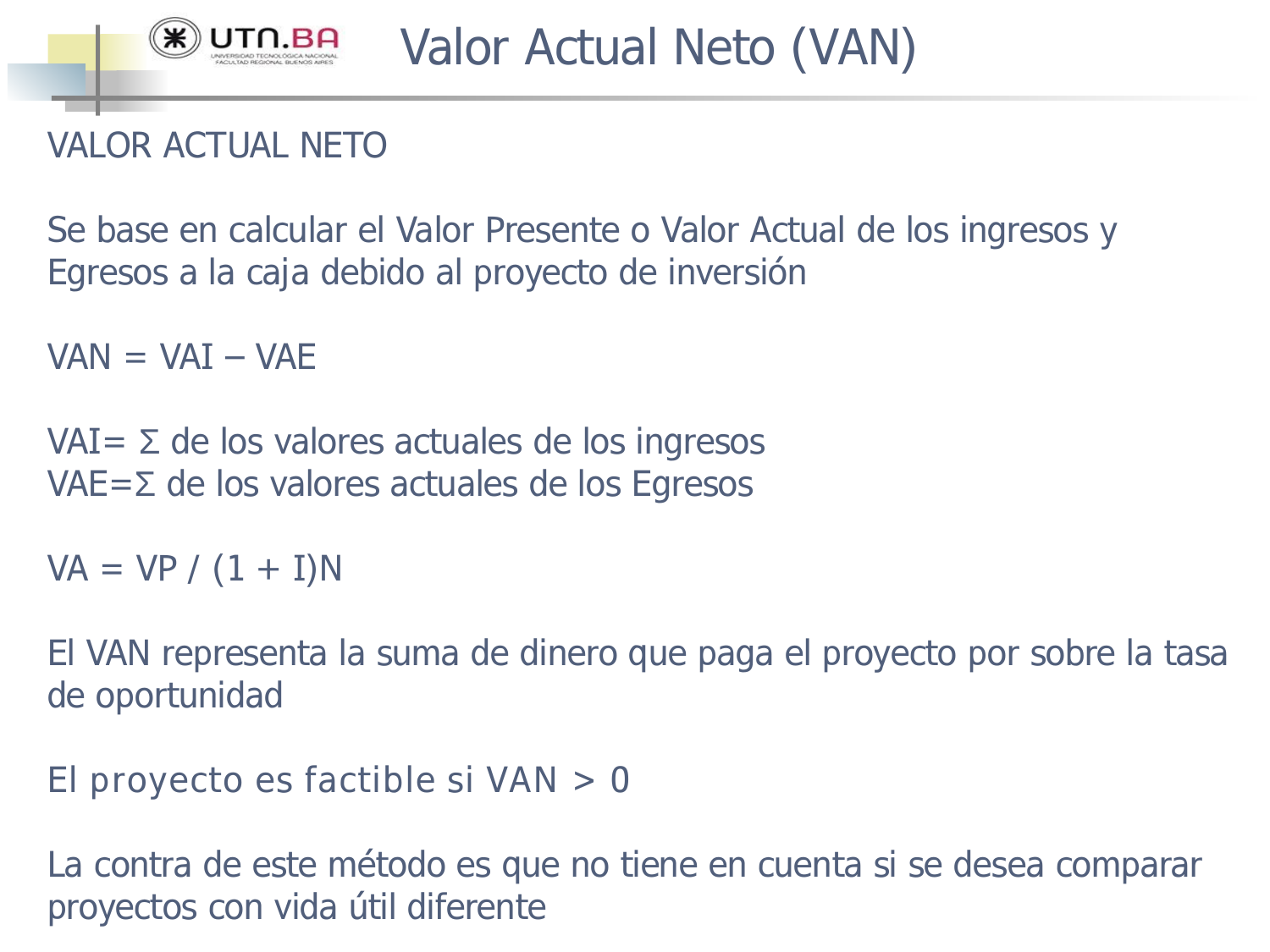

Valor Actual Neto (VAN)
VALOR ACTUAL NETO

Se base en calcular el Valor Presente o Valor Actual de los ingresos y Egresos a la caja debido al proyecto de inversión

VAN = VAI – VAE

VAI= Σ de los valores actuales de los ingresos
VAE=Σ de los valores actuales de los Egresos

VA = VP / (1 + I)N

El VAN representa la suma de dinero que paga el proyecto por sobre la tasa de oportunidad

El proyecto es factible si VAN > 0

La contra de este método es que no tiene en cuenta si se desea comparar proyectos con vida útil diferente